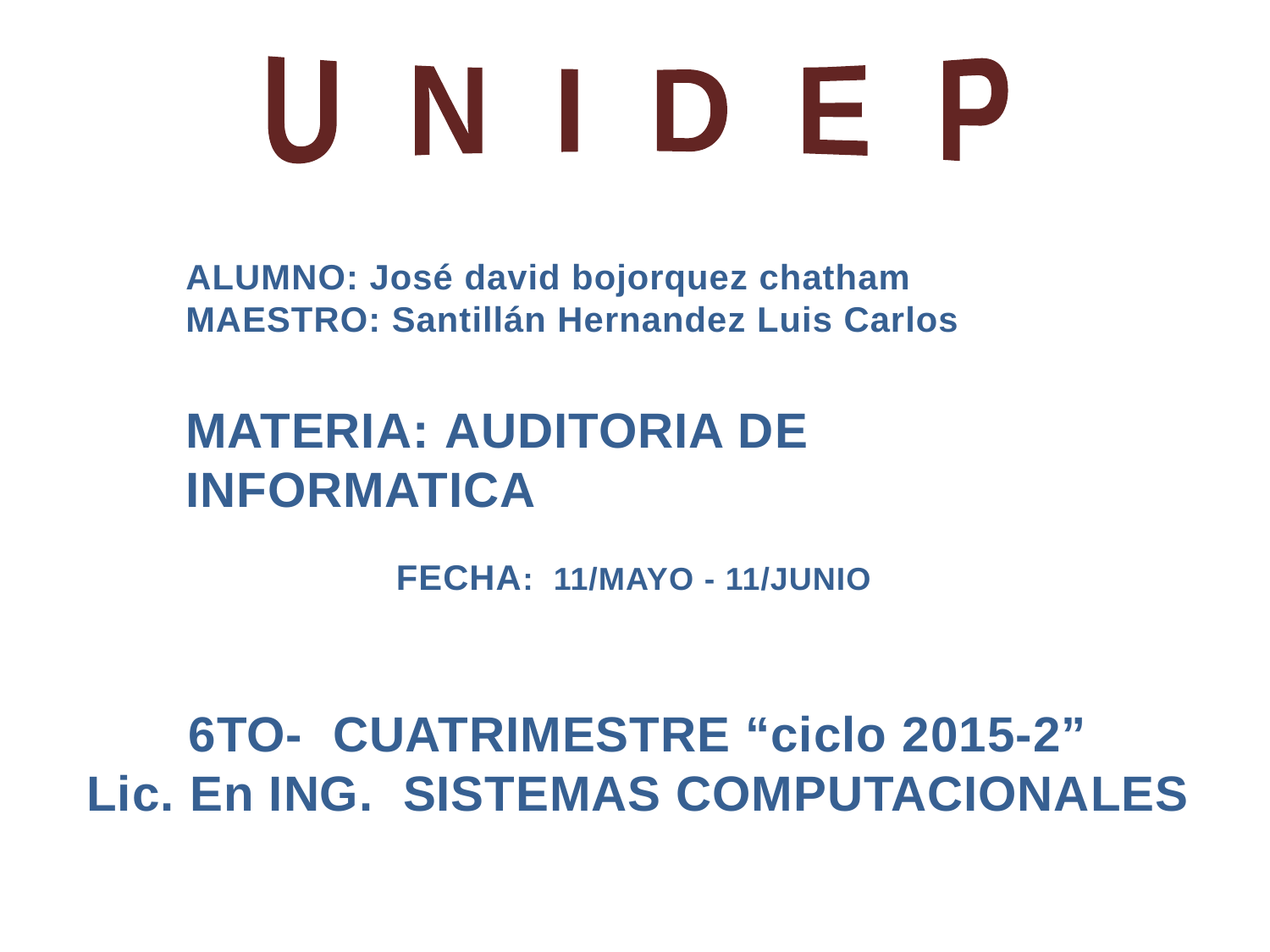

U  N  I  D  E  P

ALUMNO: José david bojorquez chatham
MAESTRO: Santillán Hernandez Luis Carlos

MATERIA: AUDITORIA DE INFORMATICA

FECHA:  11/MAYO - 11/JUNIO
6TO-  CUATRIMESTRE “ciclo 2015-2”
Lic. En ING.  SISTEMAS COMPUTACIONALES